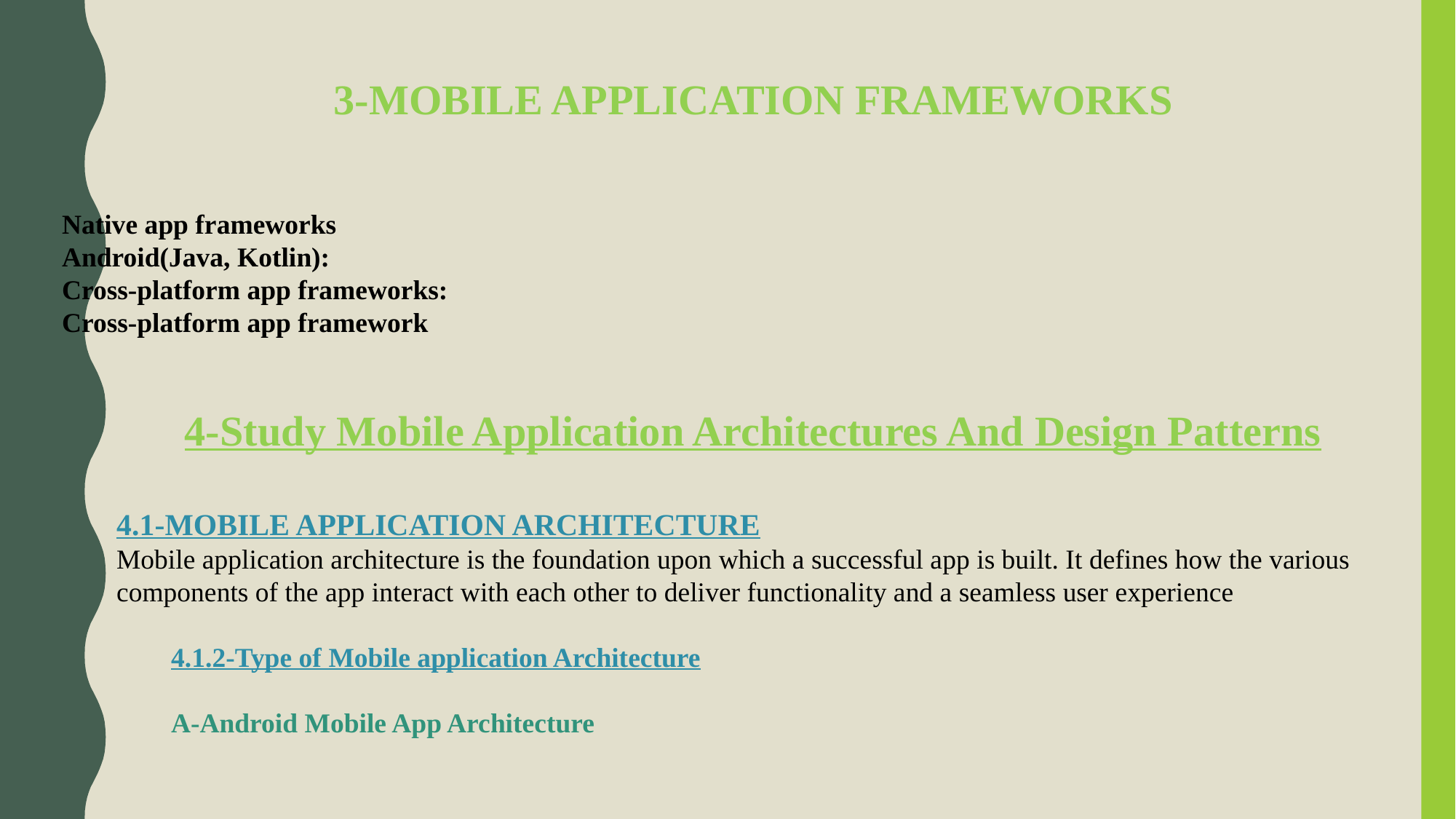

3-MOBILE APPLICATION FRAMEWORKS

Native app frameworks
Android(Java, Kotlin):
Cross-platform app frameworks:
Cross-platform app framework

4-Study Mobile Application Architectures And Design Patterns

4.1-MOBILE APPLICATION ARCHITECTURE
Mobile application architecture is the foundation upon which a successful app is built. It defines how the various components of the app interact with each other to deliver functionality and a seamless user experience

4.1.2-Type of Mobile application Architecture

A-Android Mobile App Architecture